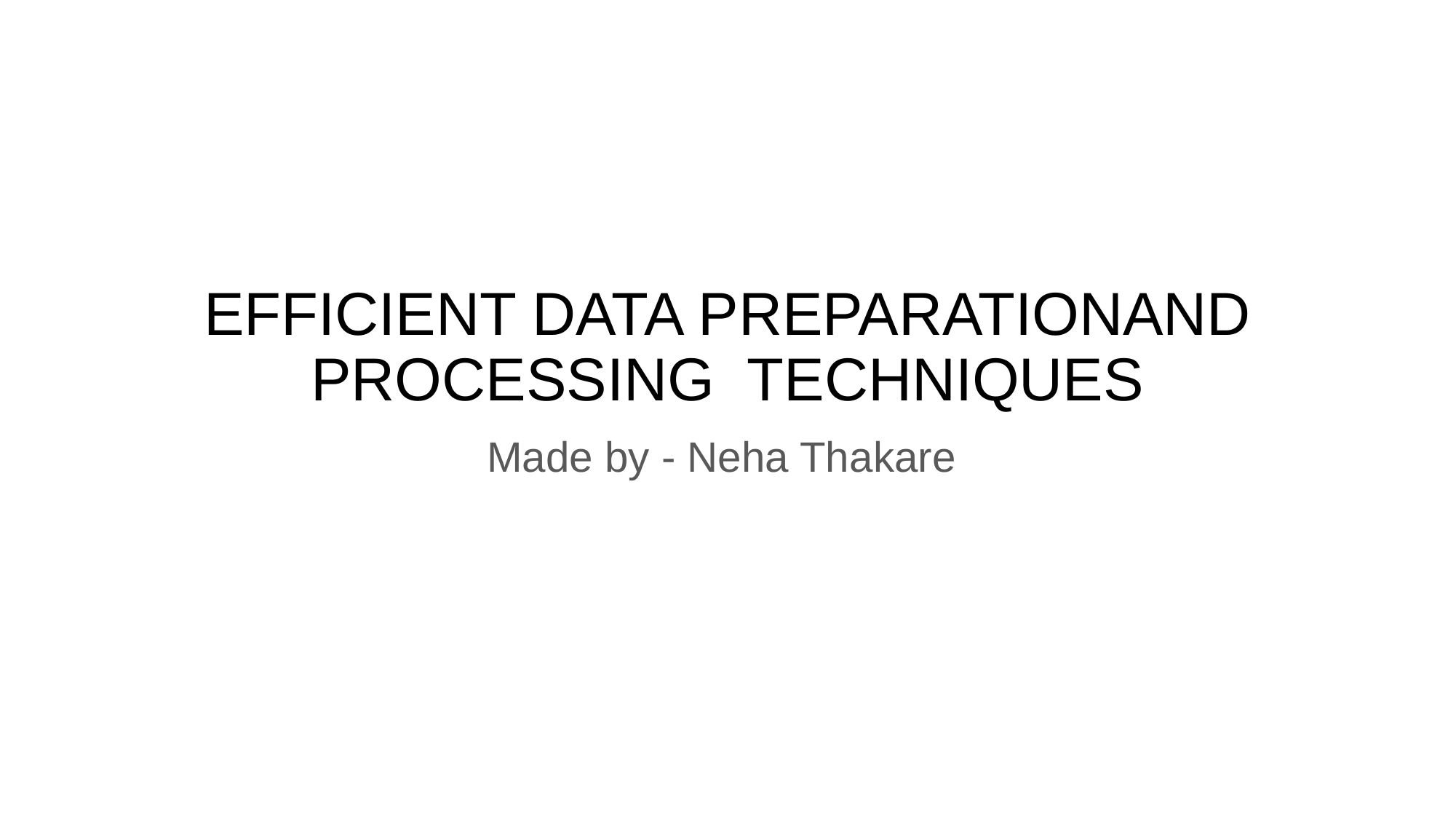

# EFFICIENT DATA PREPARATIONAND PROCESSING  TECHNIQUES
Made by - Neha Thakare